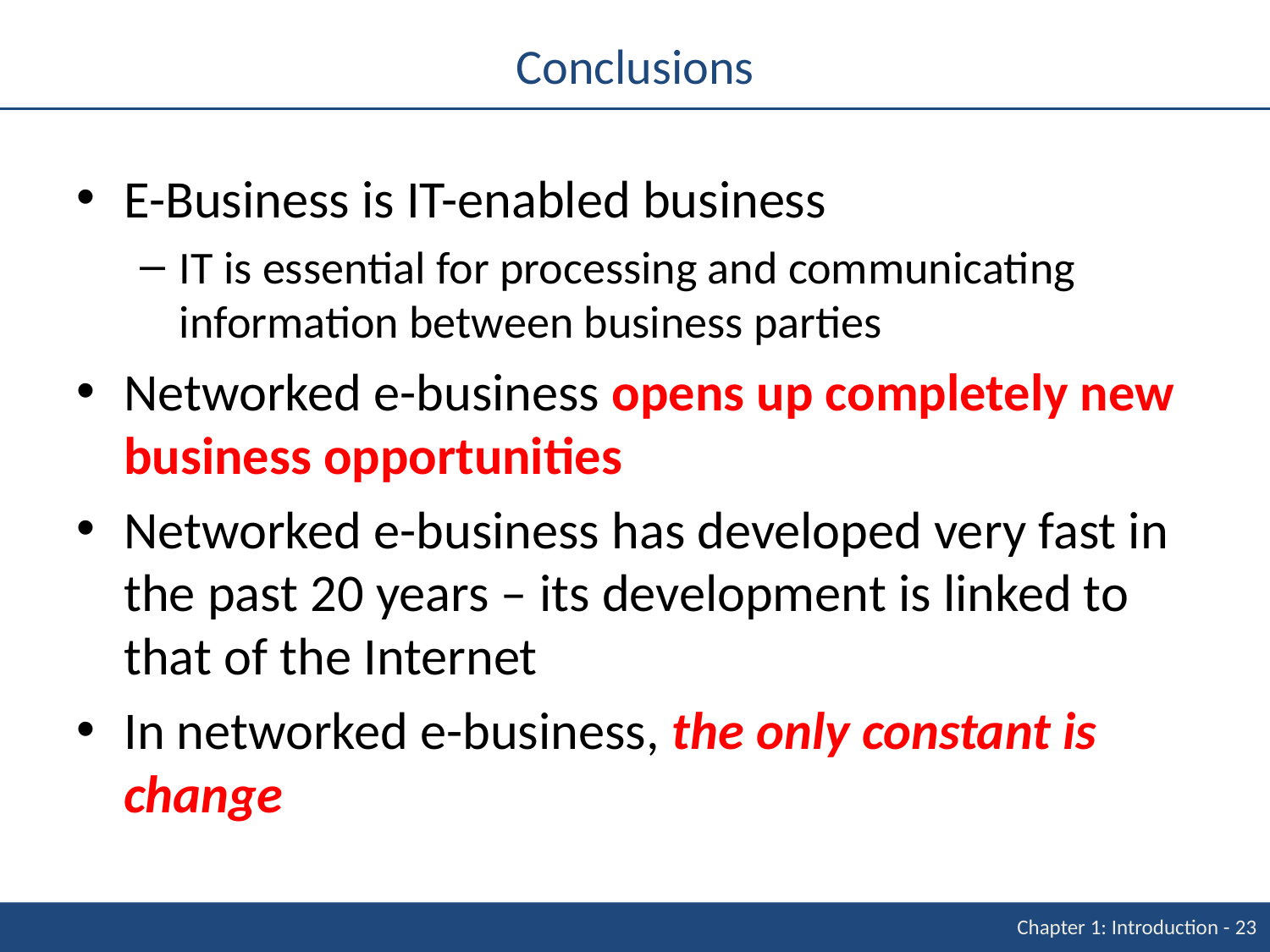

# Conclusions
E-Business is IT-enabled business
IT is essential for processing and communicating information between business parties
Networked e-business opens up completely new business opportunities
Networked e-business has developed very fast in the past 20 years – its development is linked to that of the Internet
In networked e-business, the only constant is change

Chapter 1: Introduction - 23